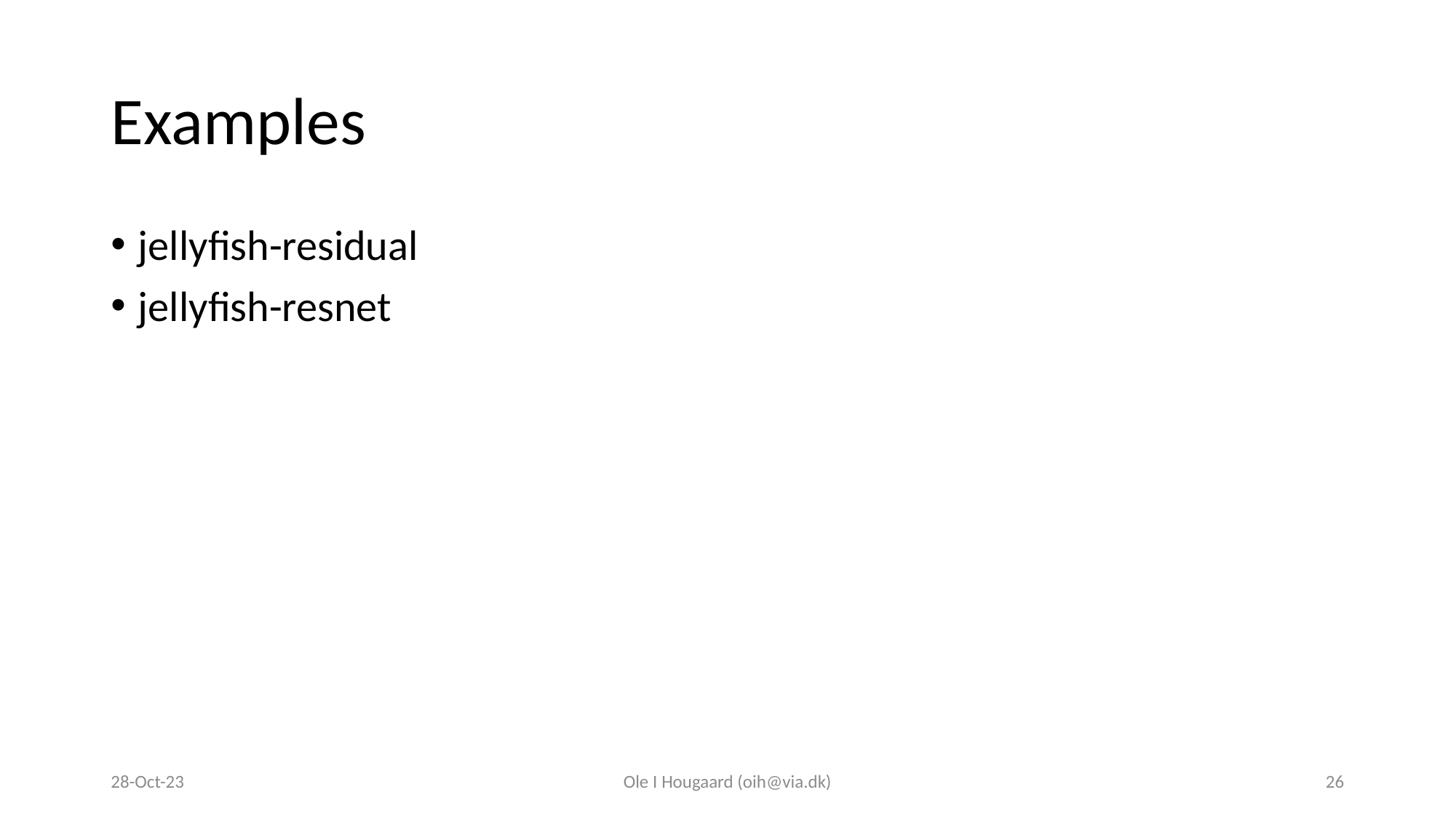

# Examples
jellyfish-residual
jellyfish-resnet

28-Oct-23
Ole I Hougaard (oih@via.dk)
26